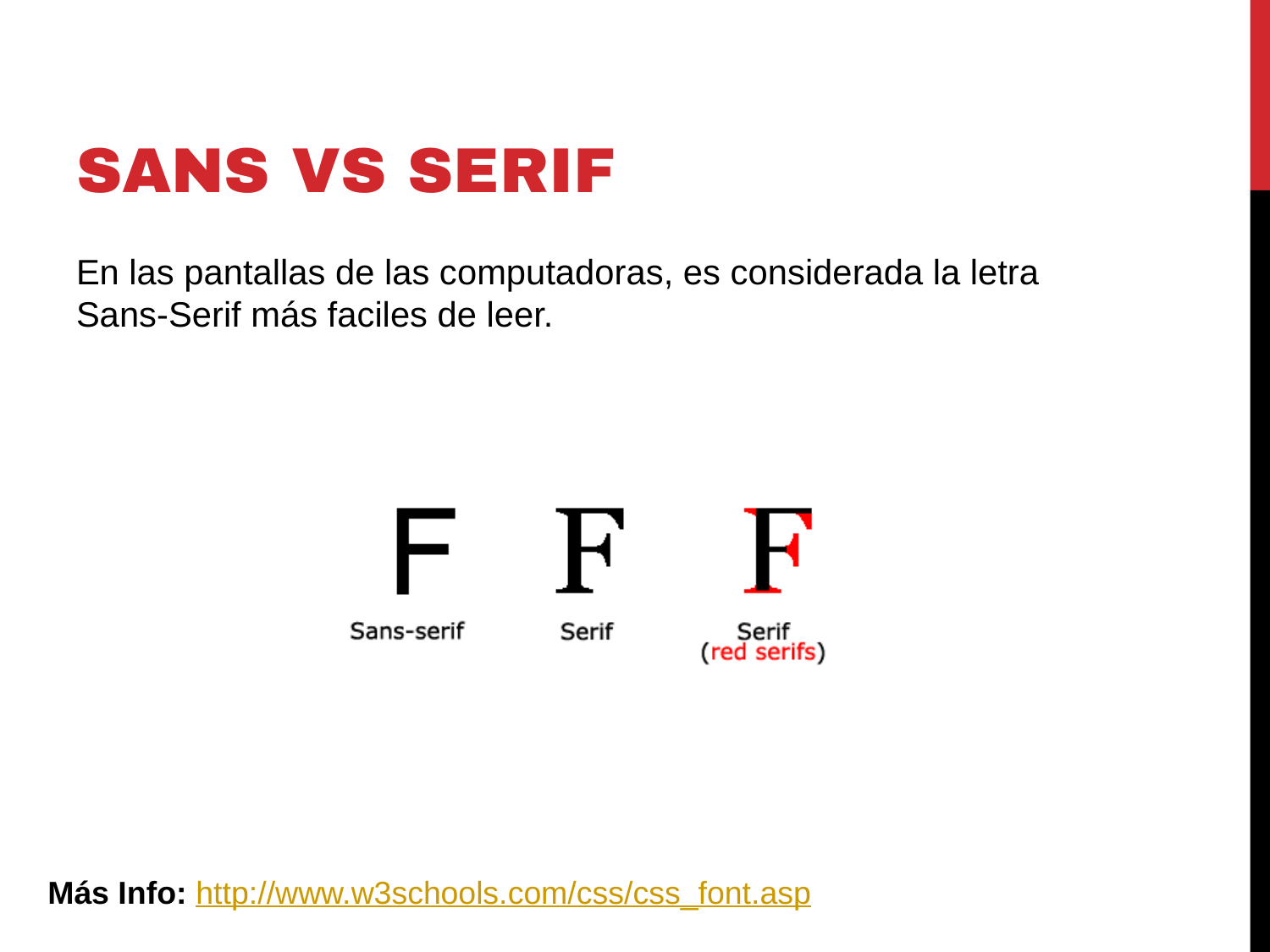

# Sans vs serif
En las pantallas de las computadoras, es considerada la letra Sans-Serif más faciles de leer.

Más Info: http://www.w3schools.com/css/css_font.asp